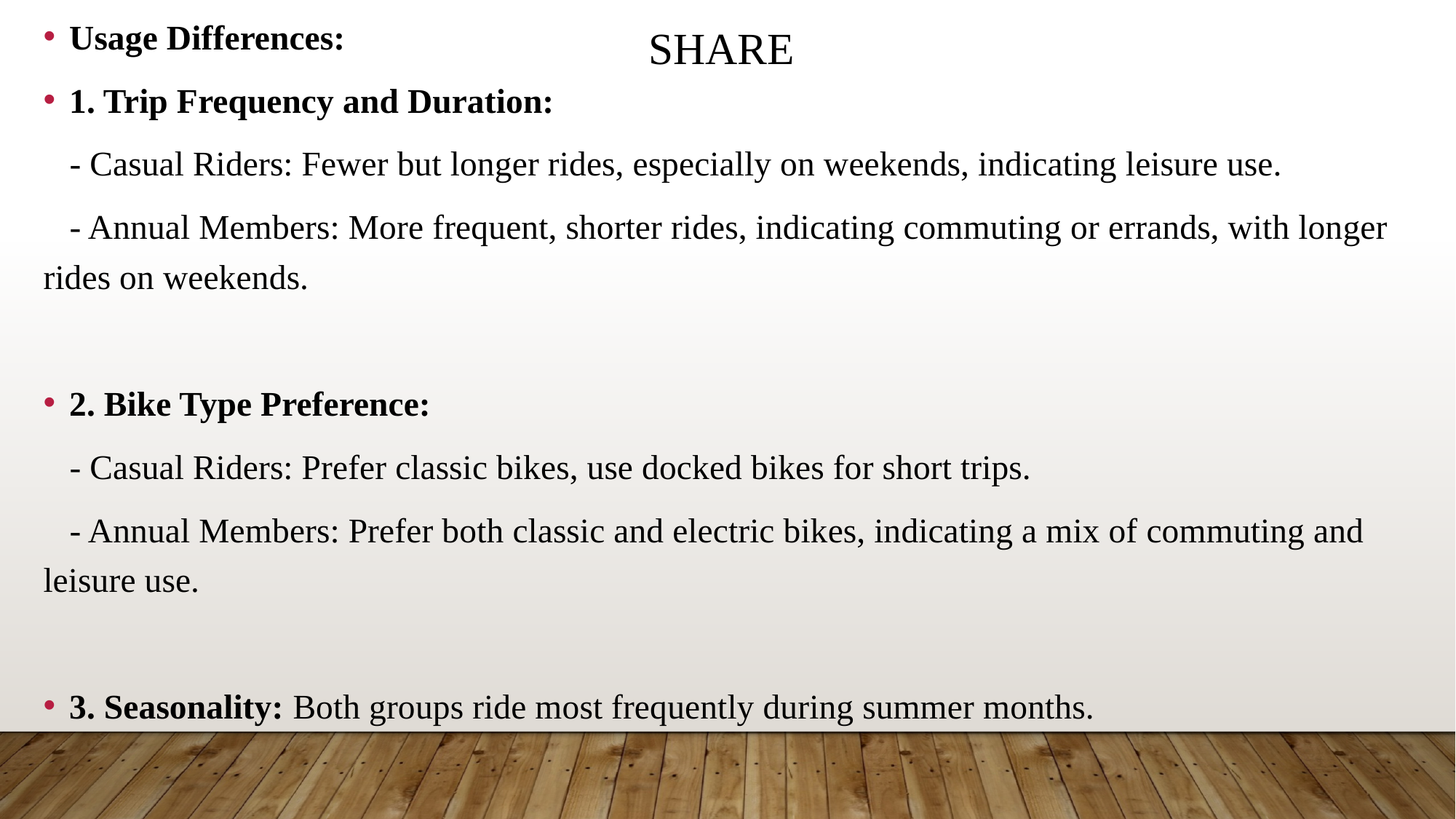

# Share
Usage Differences:
1. Trip Frequency and Duration:
   - Casual Riders: Fewer but longer rides, especially on weekends, indicating leisure use.
   - Annual Members: More frequent, shorter rides, indicating commuting or errands, with longer rides on weekends.

2. Bike Type Preference:
   - Casual Riders: Prefer classic bikes, use docked bikes for short trips.
   - Annual Members: Prefer both classic and electric bikes, indicating a mix of commuting and leisure use.

3. Seasonality: Both groups ride most frequently during summer months.